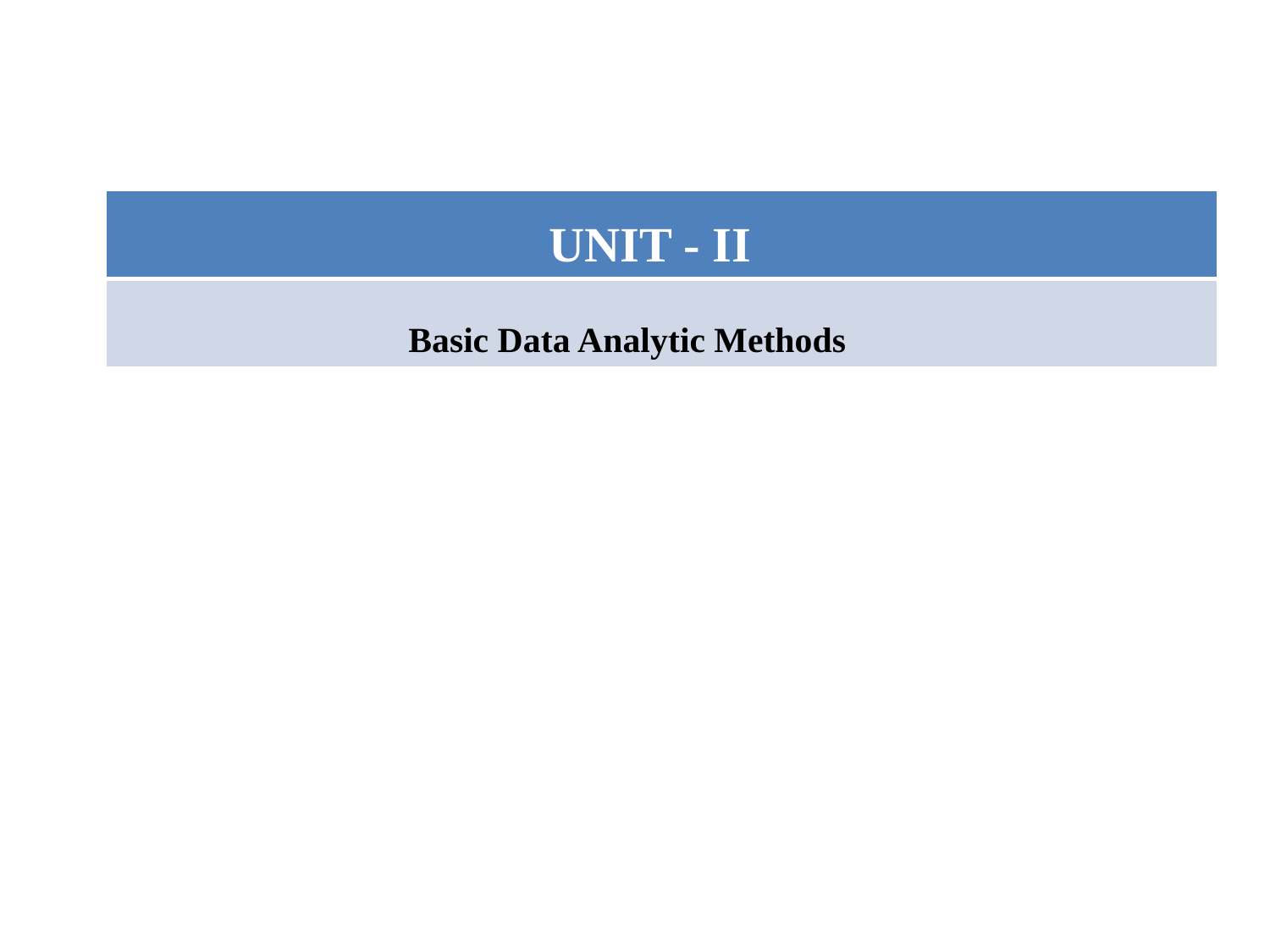

| UNIT - II |
| --- |
| Basic Data Analytic Methods |